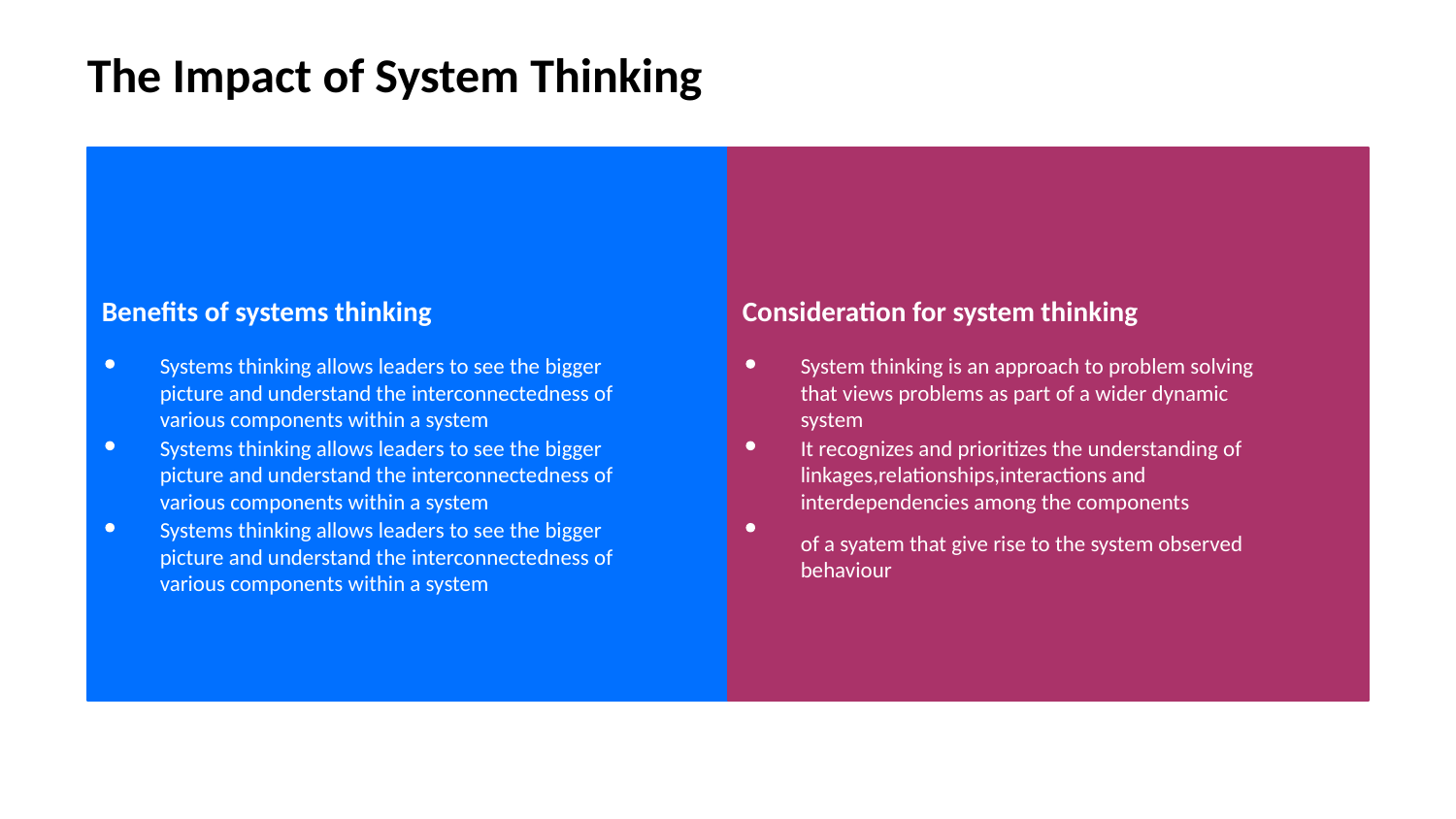

The Impact of System Thinking

Benefits of systems thinking
Consideration for system thinking
Systems thinking allows leaders to see the bigger picture and understand the interconnectedness of various components within a system
System thinking is an approach to problem solving that views problems as part of a wider dynamic system

Systems thinking allows leaders to see the bigger picture and understand the interconnectedness of various components within a system
It recognizes and prioritizes the understanding of linkages,relationships,interactions and interdependencies among the components

Systems thinking allows leaders to see the bigger picture and understand the interconnectedness of various components within a system
of a syatem that give rise to the system observed behaviour